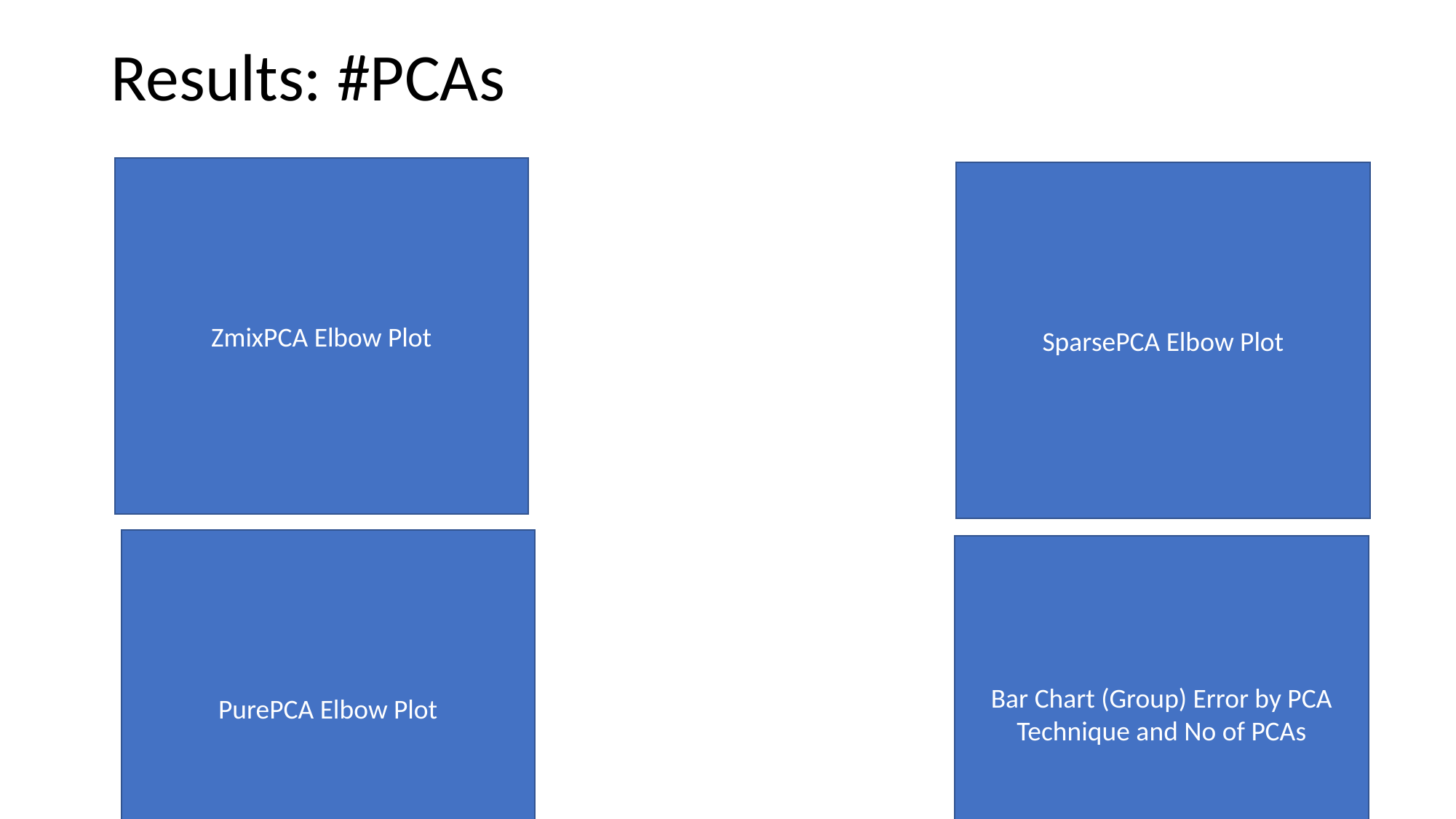

# Results: #PCAs
ZmixPCA Elbow Plot
SparsePCA Elbow Plot
PurePCA Elbow Plot
Bar Chart (Group) Error by PCA Technique and No of PCAs